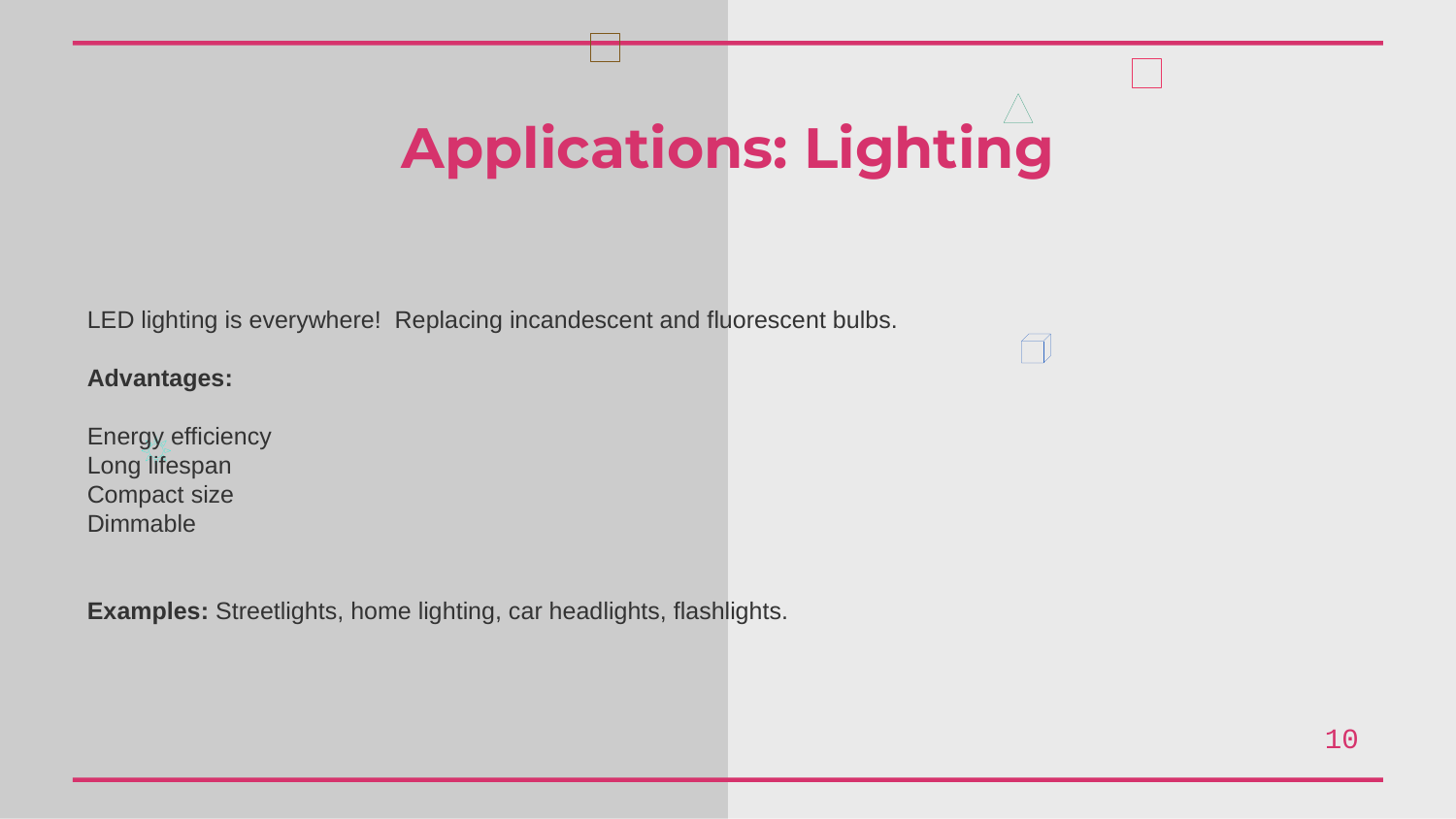

Applications: Lighting

LED lighting is everywhere!  Replacing incandescent and fluorescent bulbs.

Advantages:

Energy efficiency
Long lifespan
Compact size
Dimmable

Examples: Streetlights, home lighting, car headlights, flashlights.

10